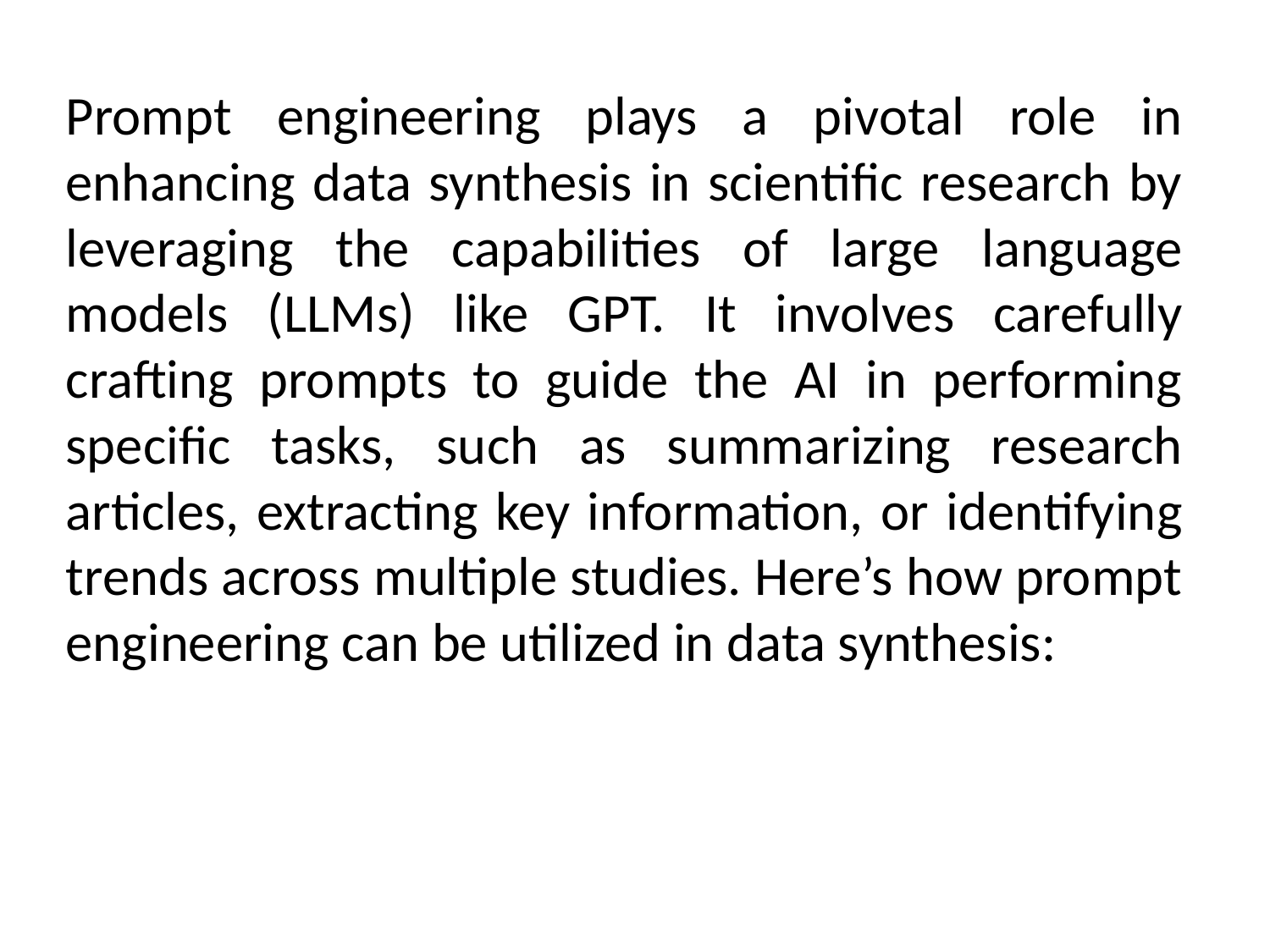

Prompt engineering plays a pivotal role in enhancing data synthesis in scientific research by leveraging the capabilities of large language models (LLMs) like GPT. It involves carefully crafting prompts to guide the AI in performing specific tasks, such as summarizing research articles, extracting key information, or identifying trends across multiple studies. Here’s how prompt engineering can be utilized in data synthesis: